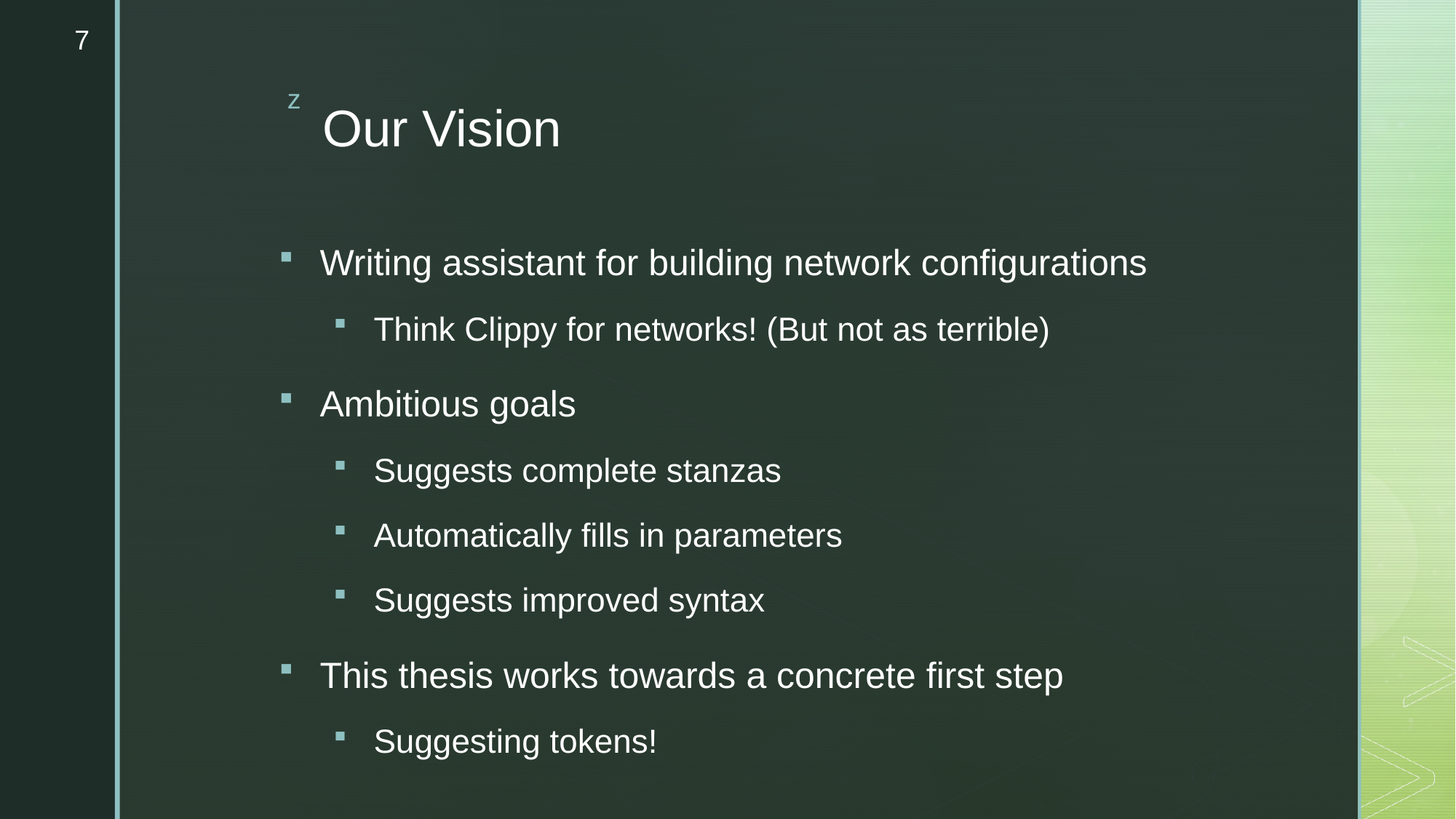

7
# Our Vision
Writing assistant for building network configurations
Think Clippy for networks! (But not as terrible)
Ambitious goals
Suggests complete stanzas
Automatically fills in parameters
Suggests improved syntax
This thesis works towards a concrete first step
Suggesting tokens!